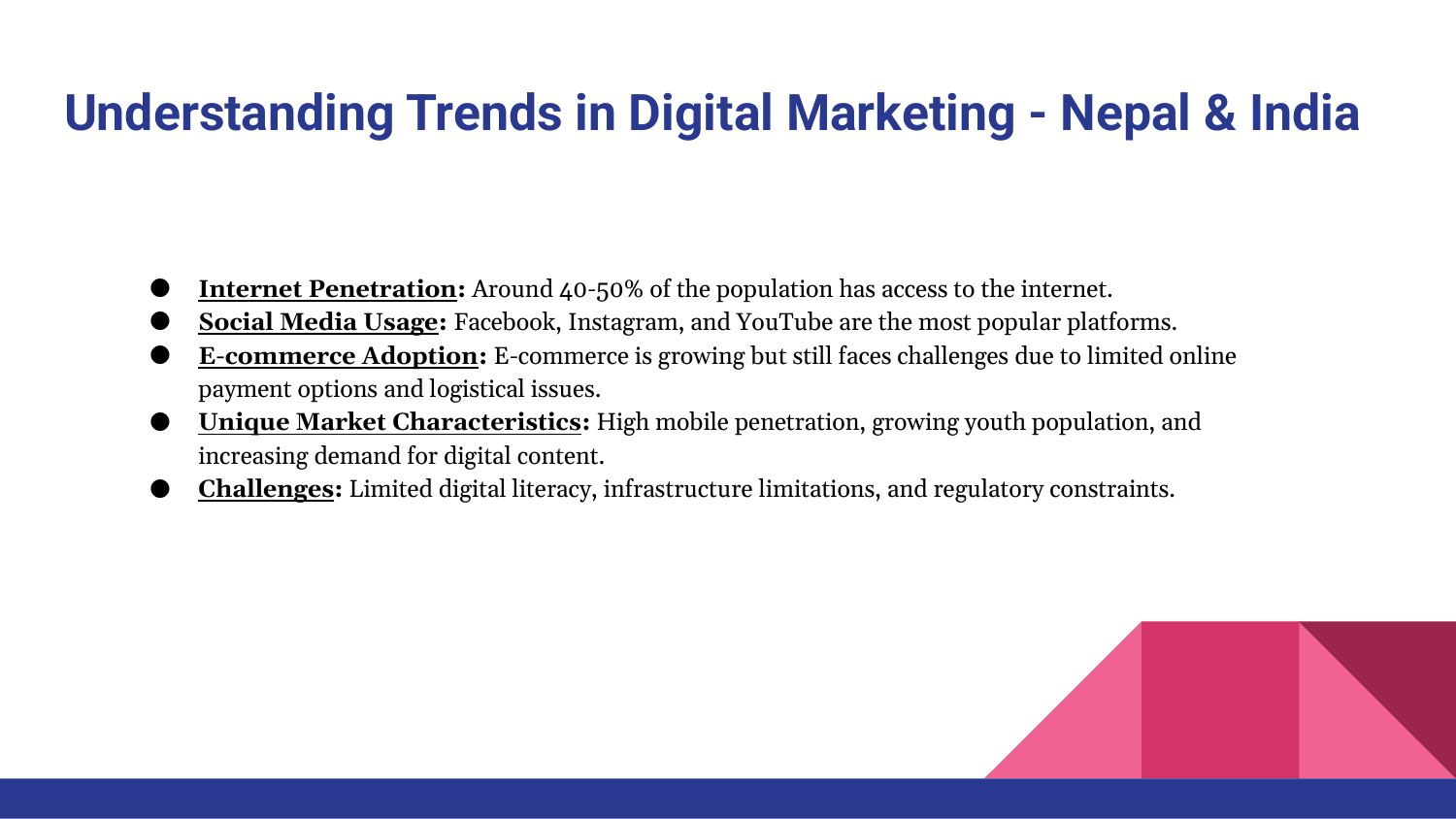

# Understanding Trends in Digital Marketing - Nepal & India
Internet Penetration: Around 40-50% of the population has access to the internet.
Social Media Usage: Facebook, Instagram, and YouTube are the most popular platforms.
E-commerce Adoption: E-commerce is growing but still faces challenges due to limited online payment options and logistical issues.
Unique Market Characteristics: High mobile penetration, growing youth population, and increasing demand for digital content.
Challenges: Limited digital literacy, infrastructure limitations, and regulatory constraints.